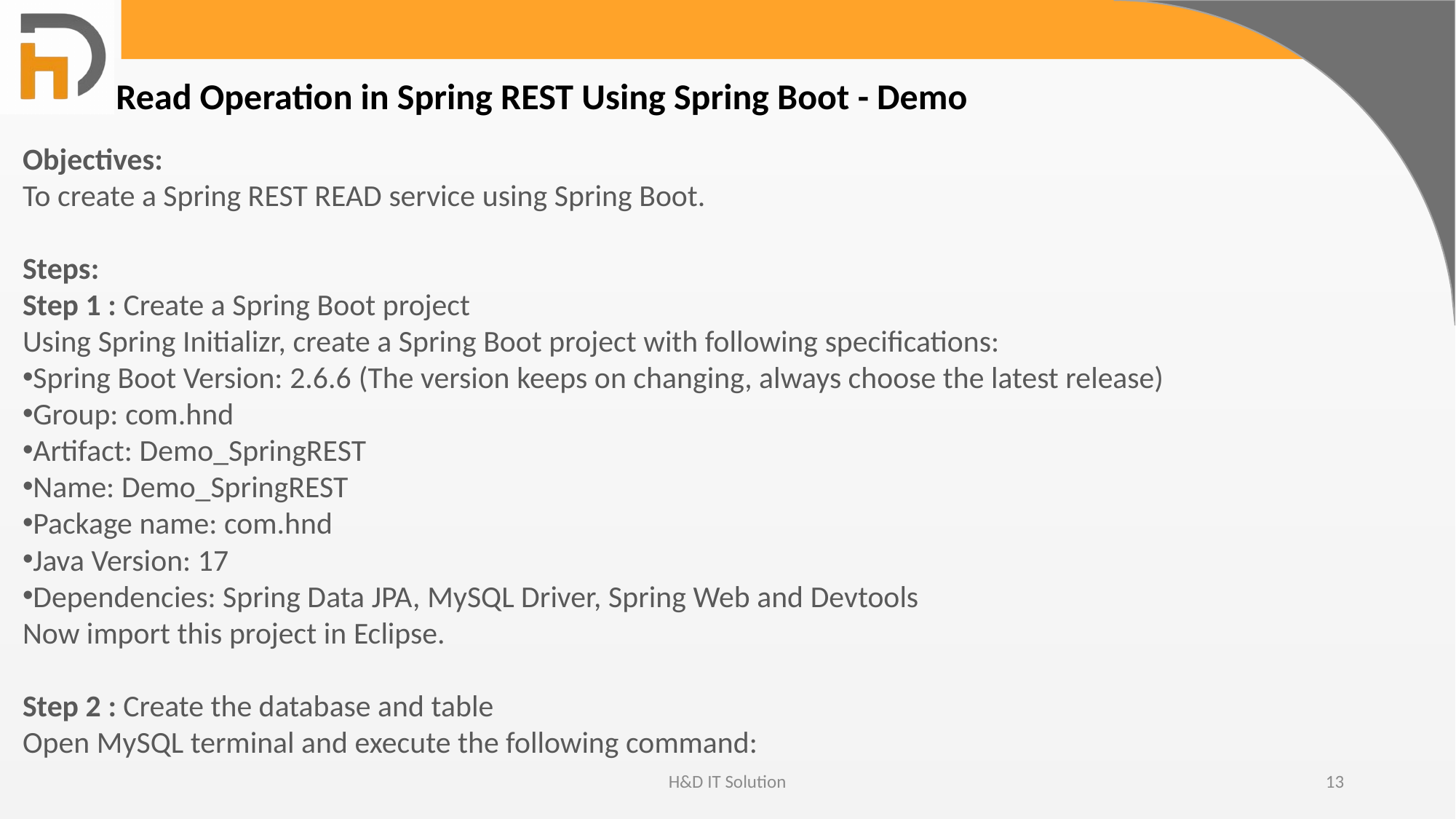

Read Operation in Spring REST Using Spring Boot - Demo
Objectives:
To create a Spring REST READ service using Spring Boot.

Steps:
Step 1 : Create a Spring Boot project
Using Spring Initializr, create a Spring Boot project with following specifications:
Spring Boot Version: 2.6.6 (The version keeps on changing, always choose the latest release)
Group: com.hnd
Artifact: Demo_SpringREST
Name: Demo_SpringREST
Package name: com.hnd
Java Version: 17
Dependencies: Spring Data JPA, MySQL Driver, Spring Web and Devtools
Now import this project in Eclipse.

Step 2 : Create the database and table
Open MySQL terminal and execute the following command:
H&D IT Solution
13